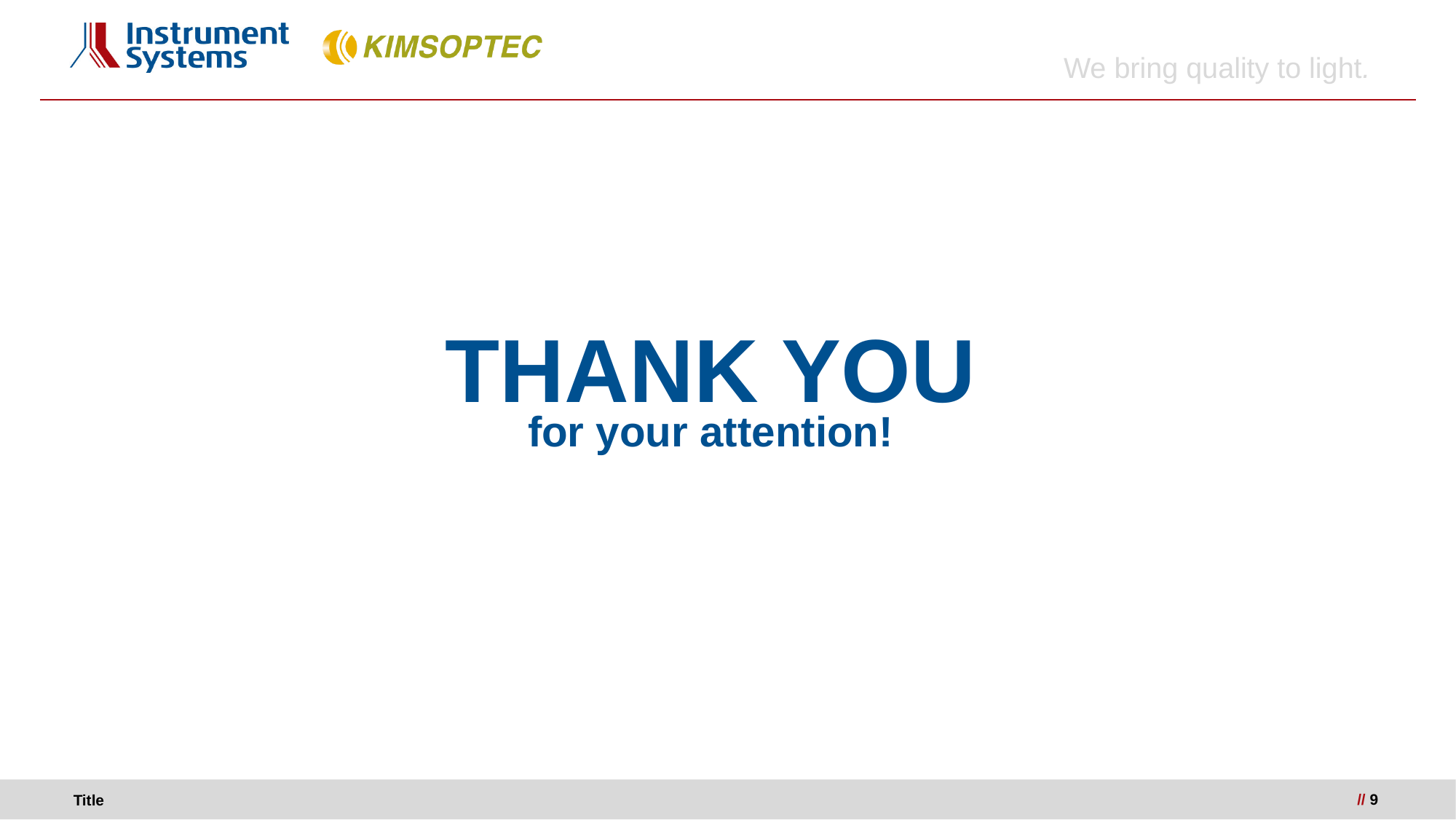

THANK YOU
for your attention!
 // 9